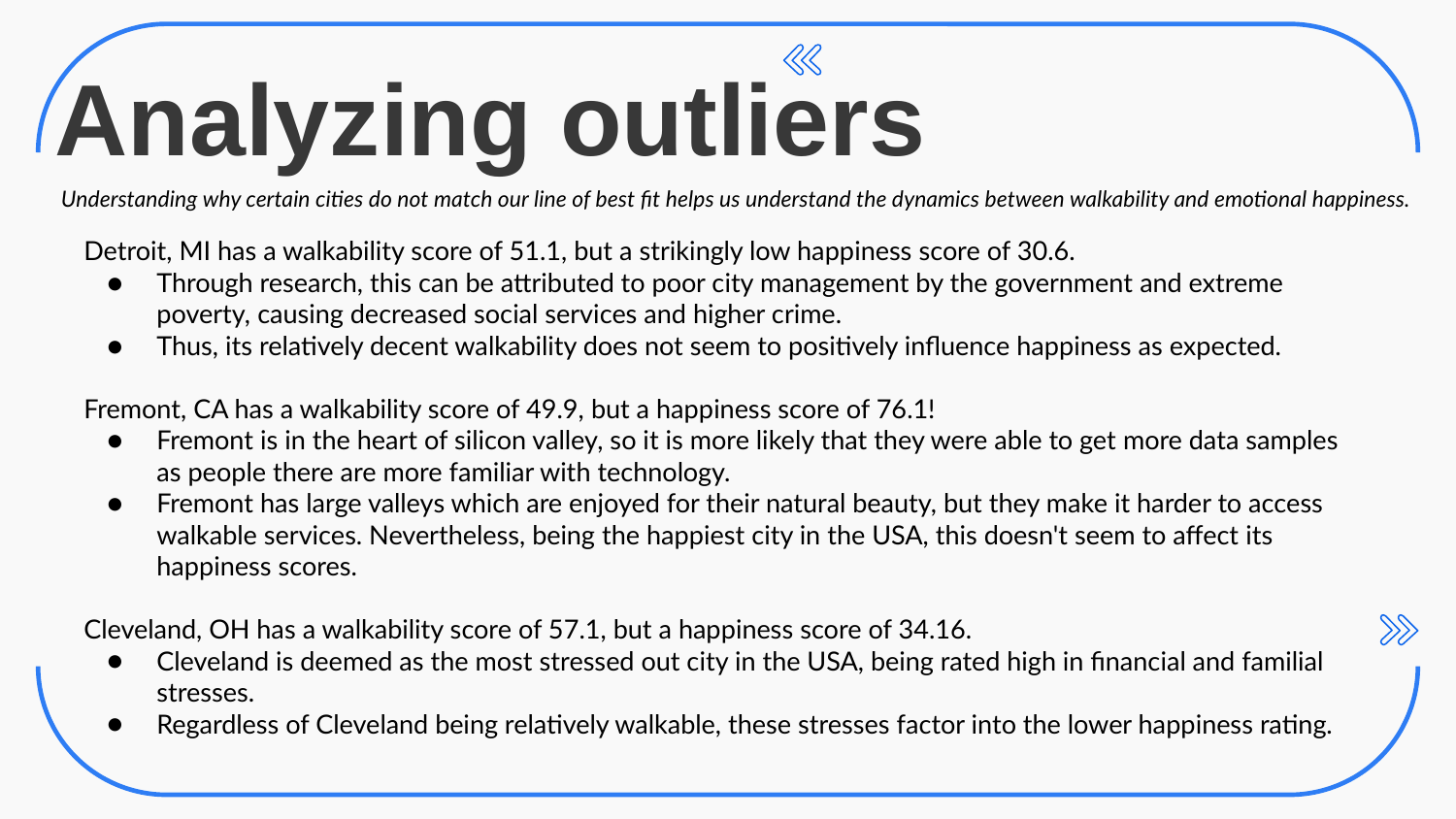

# Analyzing outliers

Detroit, MI has a walkability score of 51.1, but a strikingly low happiness score of 30.6.
Through research, this can be attributed to poor city management by the government and extreme poverty, causing decreased social services and higher crime.
Thus, its relatively decent walkability does not seem to positively influence happiness as expected.

Fremont, CA has a walkability score of 49.9, but a happiness score of 76.1!
Fremont is in the heart of silicon valley, so it is more likely that they were able to get more data samples as people there are more familiar with technology.
Fremont has large valleys which are enjoyed for their natural beauty, but they make it harder to access walkable services. Nevertheless, being the happiest city in the USA, this doesn't seem to affect its happiness scores.

Cleveland, OH has a walkability score of 57.1, but a happiness score of 34.16.
Cleveland is deemed as the most stressed out city in the USA, being rated high in financial and familial stresses.
Regardless of Cleveland being relatively walkable, these stresses factor into the lower happiness rating.

Understanding why certain cities do not match our line of best fit helps us understand the dynamics between walkability and emotional happiness.